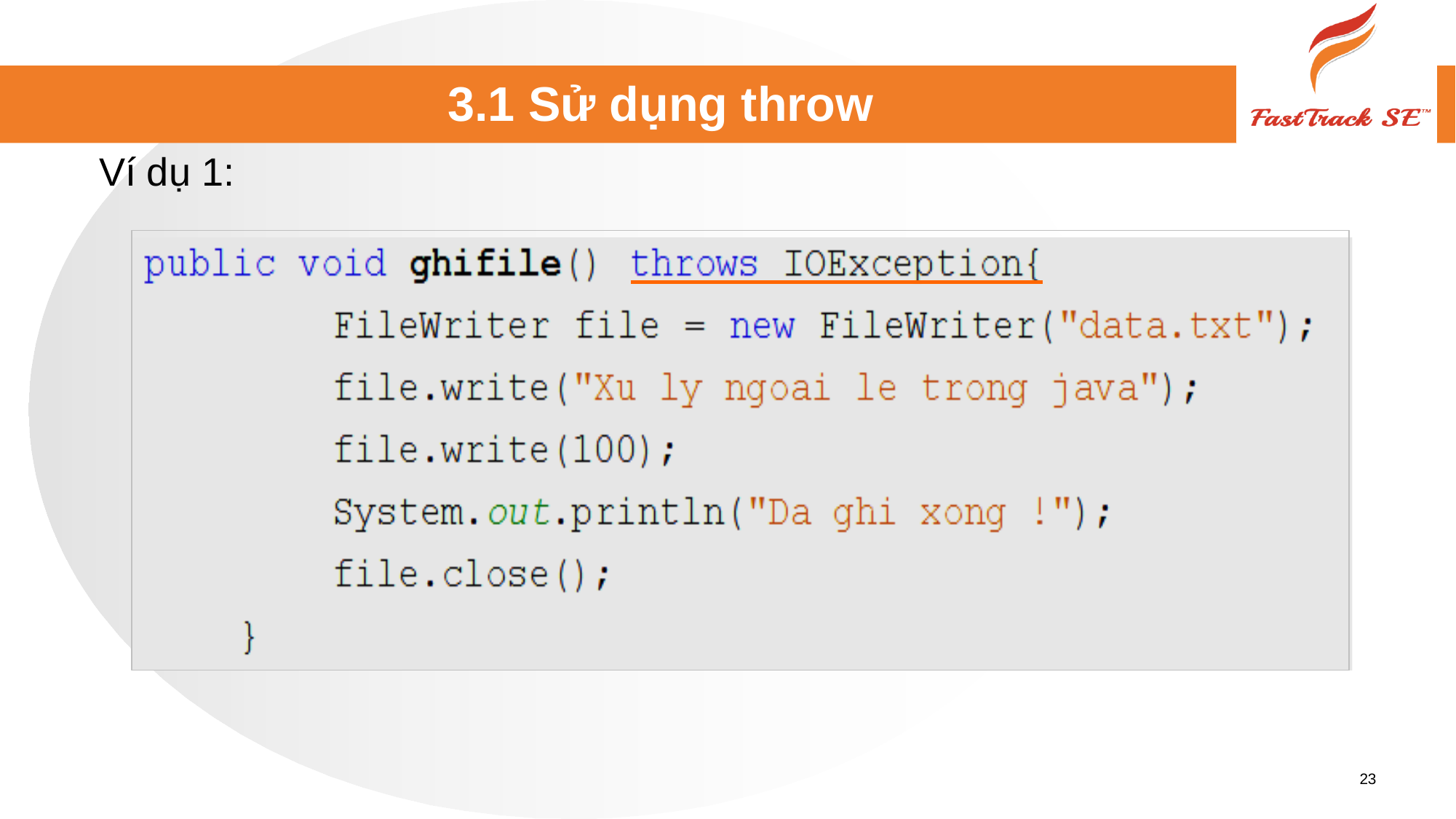

# 3.1 Sử dụng throw
Ví dụ 1:

23